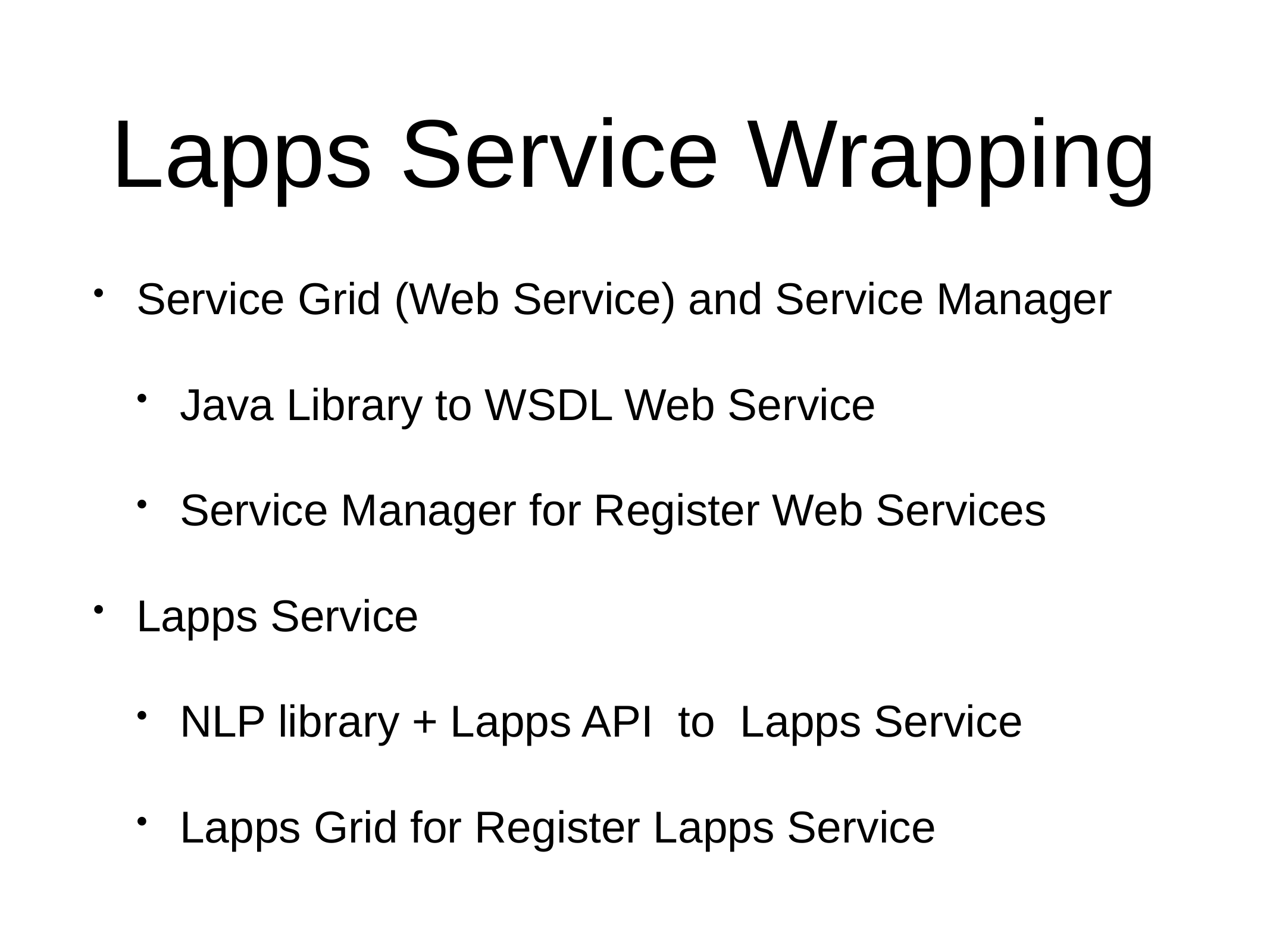

# Lapps Service Wrapping
Service Grid (Web Service) and Service Manager
Java Library to WSDL Web Service
Service Manager for Register Web Services
Lapps Service
NLP library + Lapps API  to  Lapps Service
Lapps Grid for Register Lapps Service